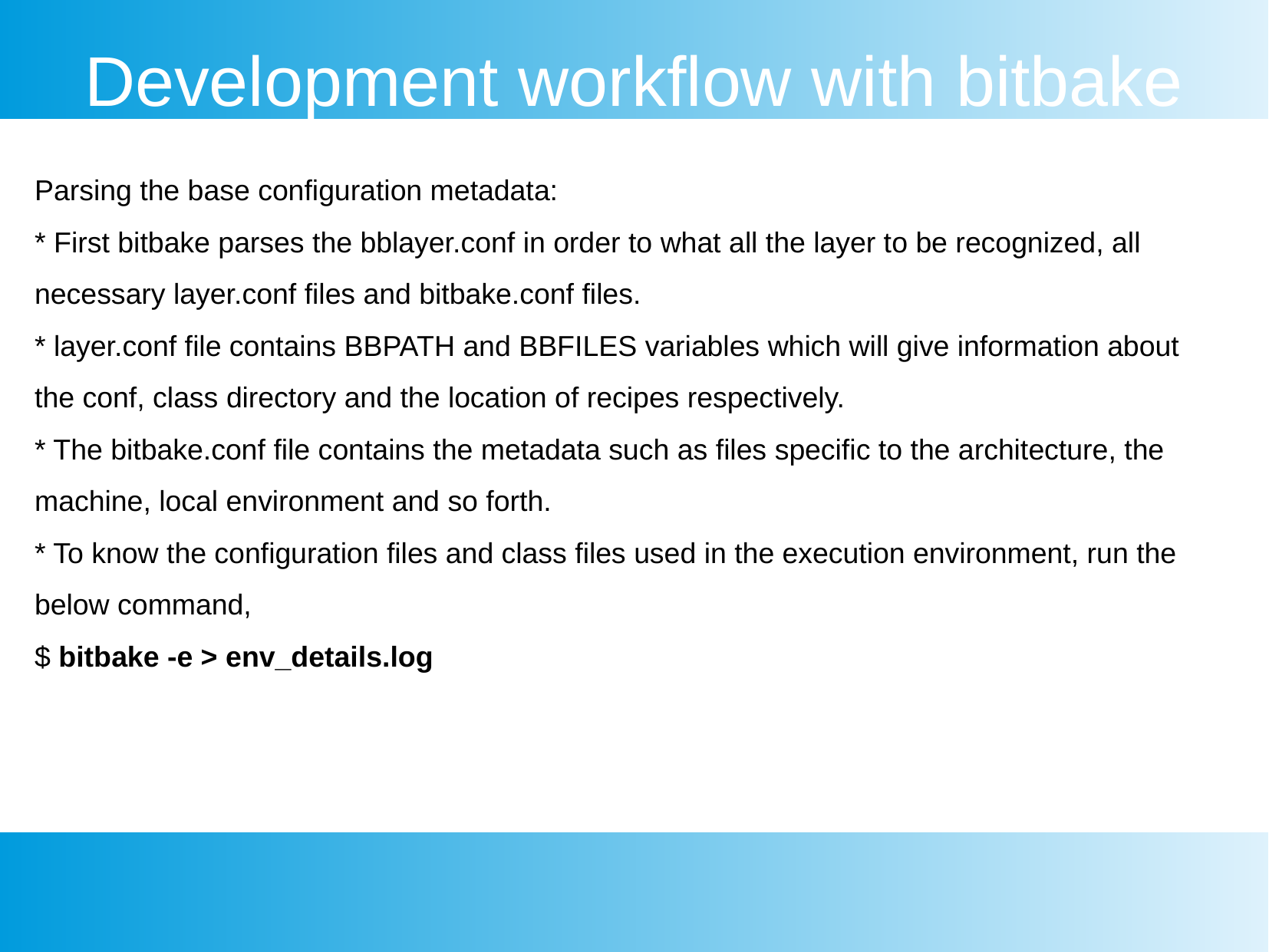

Development workflow with bitbake
Parsing the base configuration metadata:
* First bitbake parses the bblayer.conf in order to what all the layer to be recognized, all
necessary layer.conf files and bitbake.conf files.
* layer.conf file contains BBPATH and BBFILES variables which will give information about
the conf, class directory and the location of recipes respectively.
* The bitbake.conf file contains the metadata such as files specific to the architecture, the
machine, local environment and so forth.
* To know the configuration files and class files used in the execution environment, run the
below command,
$ bitbake -e > env_details.log